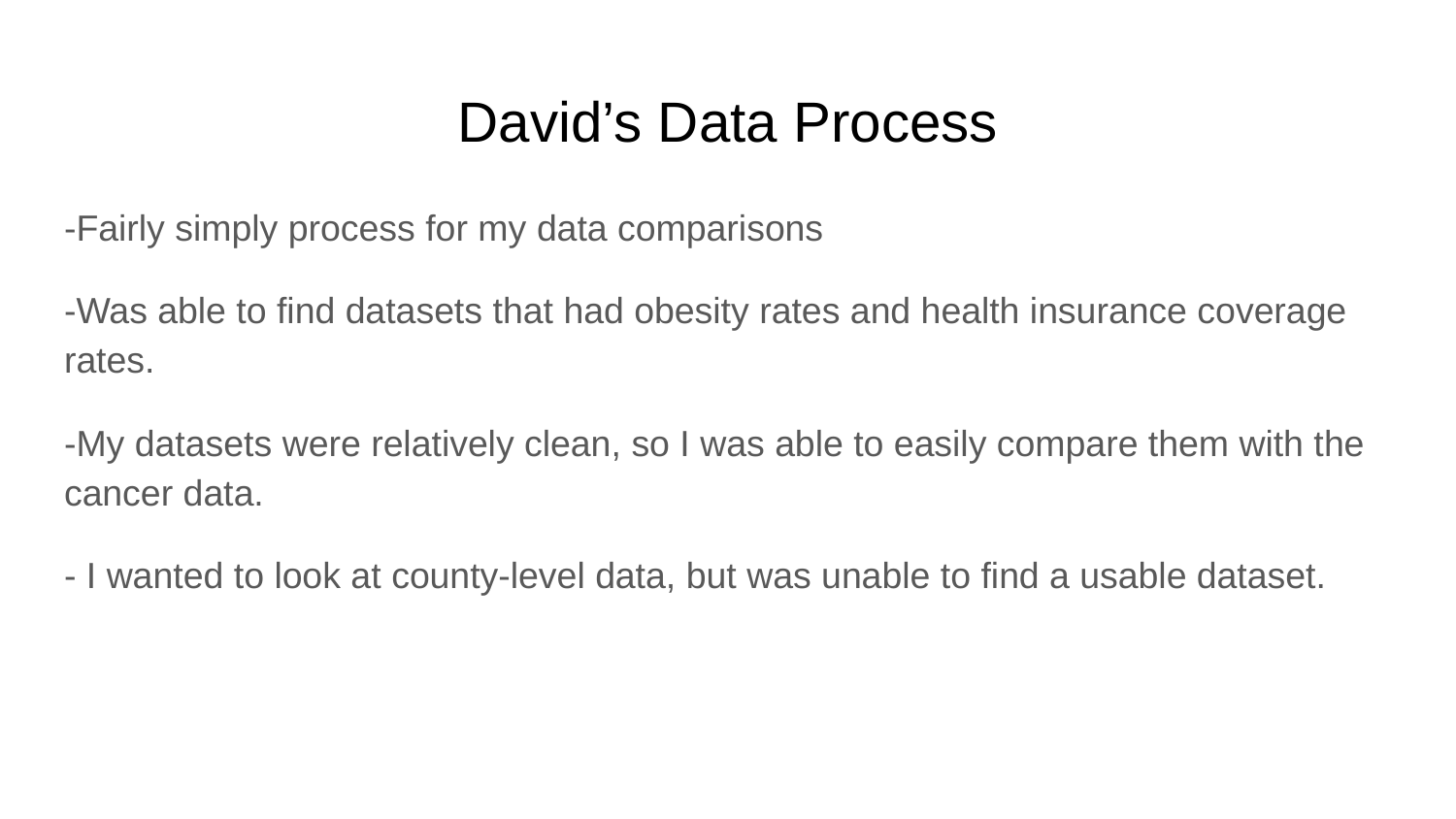

# David’s Data Process
-Fairly simply process for my data comparisons
-Was able to find datasets that had obesity rates and health insurance coverage rates.
-My datasets were relatively clean, so I was able to easily compare them with the cancer data.
- I wanted to look at county-level data, but was unable to find a usable dataset.